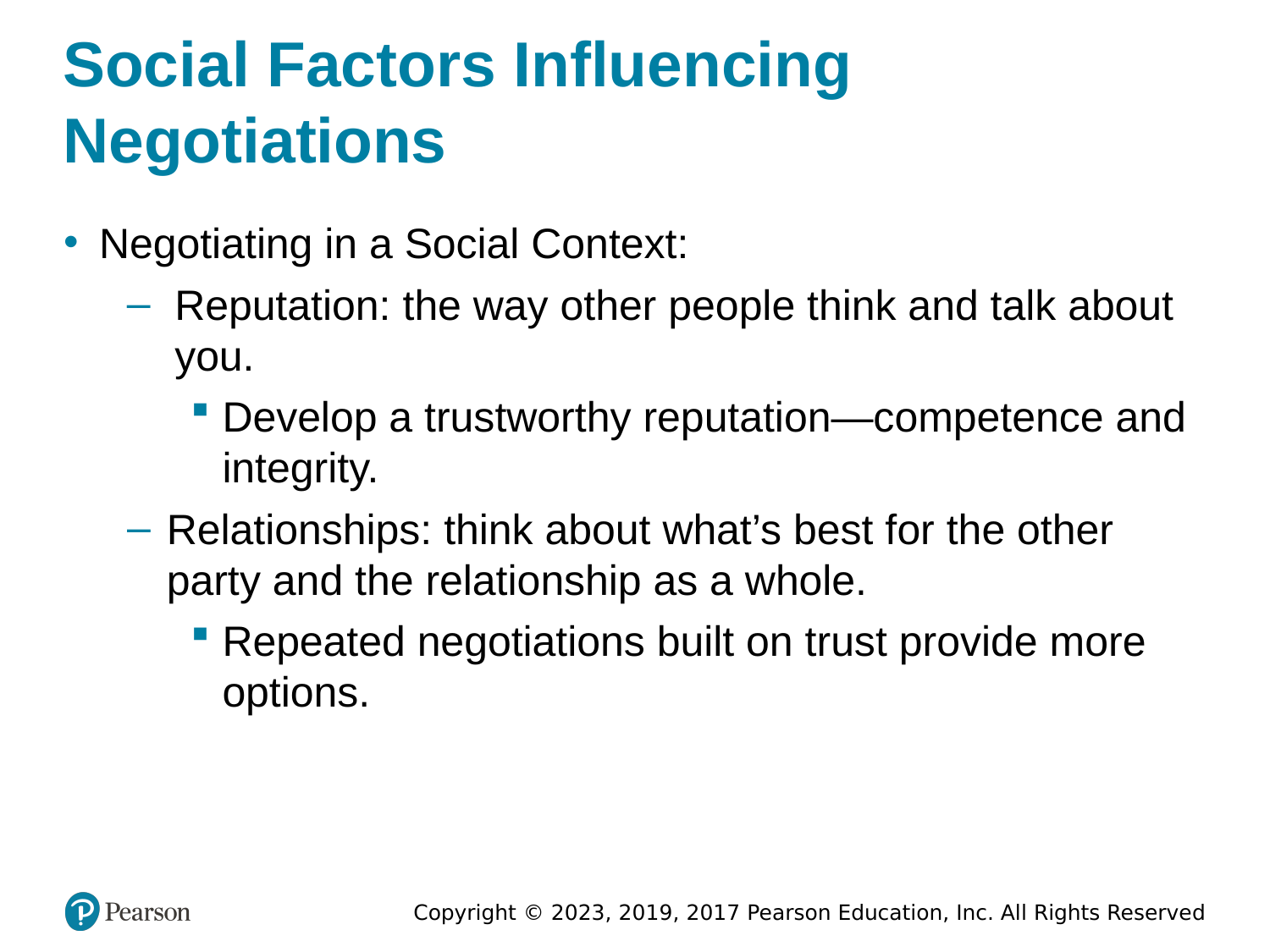

# Social Factors Influencing Negotiations
Negotiating in a Social Context:
Reputation: the way other people think and talk about you.
Develop a trustworthy reputation—competence and integrity.
Relationships: think about what’s best for the other party and the relationship as a whole.
Repeated negotiations built on trust provide more options.